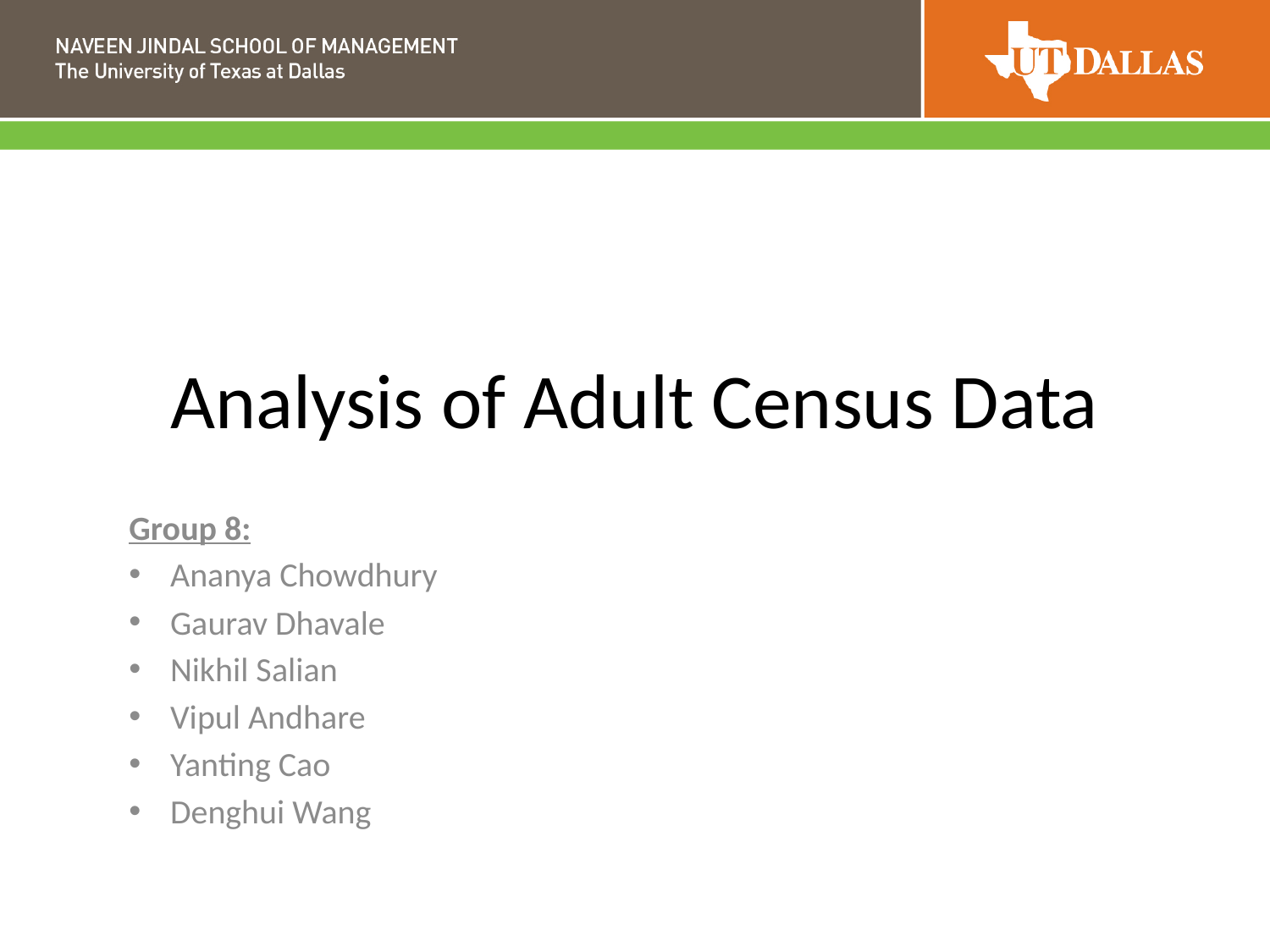

# Analysis of Adult Census Data
Group 8:
Ananya Chowdhury
Gaurav Dhavale
Nikhil Salian
Vipul Andhare
Yanting Cao
Denghui Wang